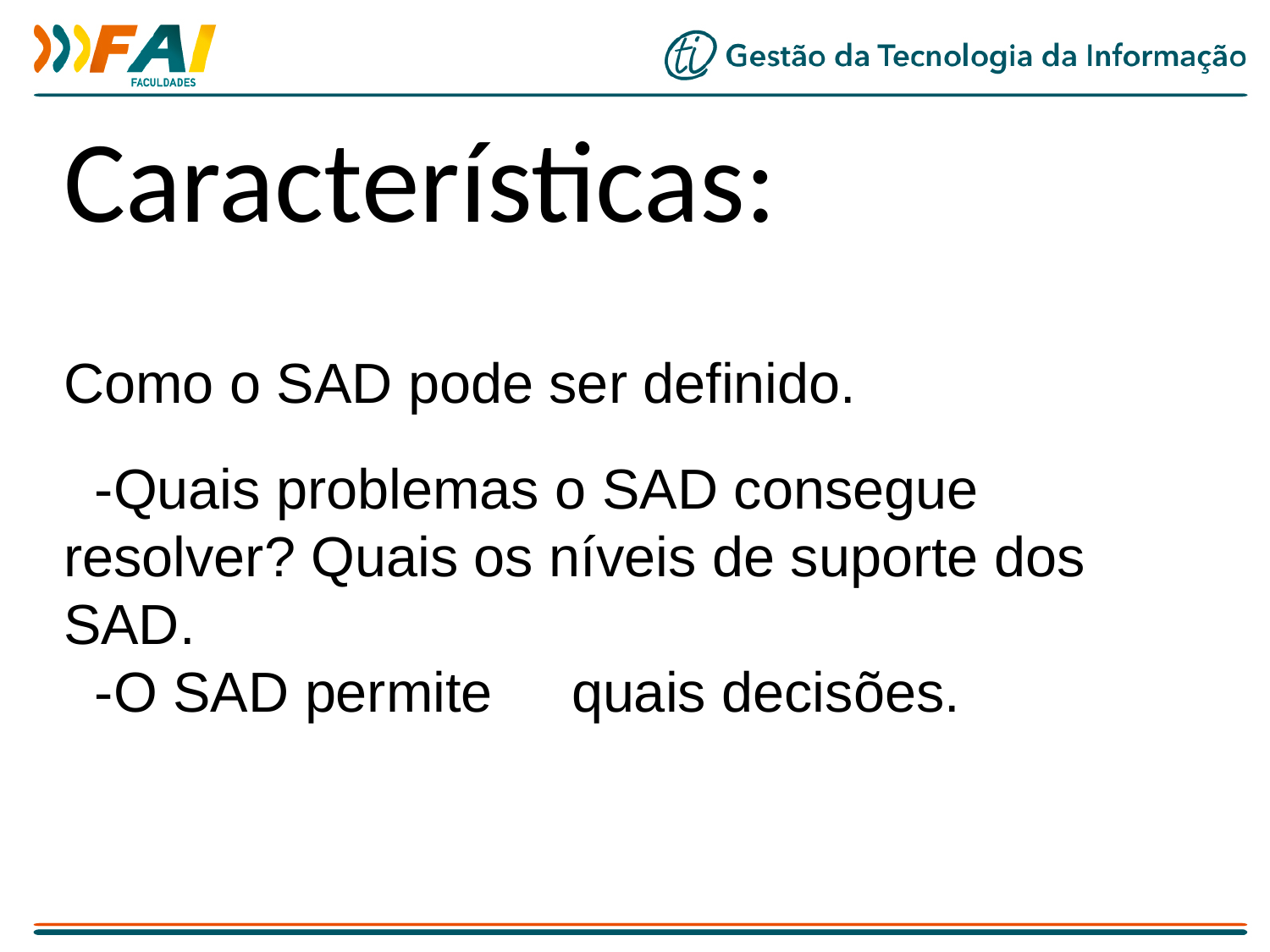

Características:
Como o SAD pode ser definido.

  -Quais problemas o SAD consegue resolver? Quais os níveis de suporte dos     SAD.
  -O SAD permite	quais decisões.